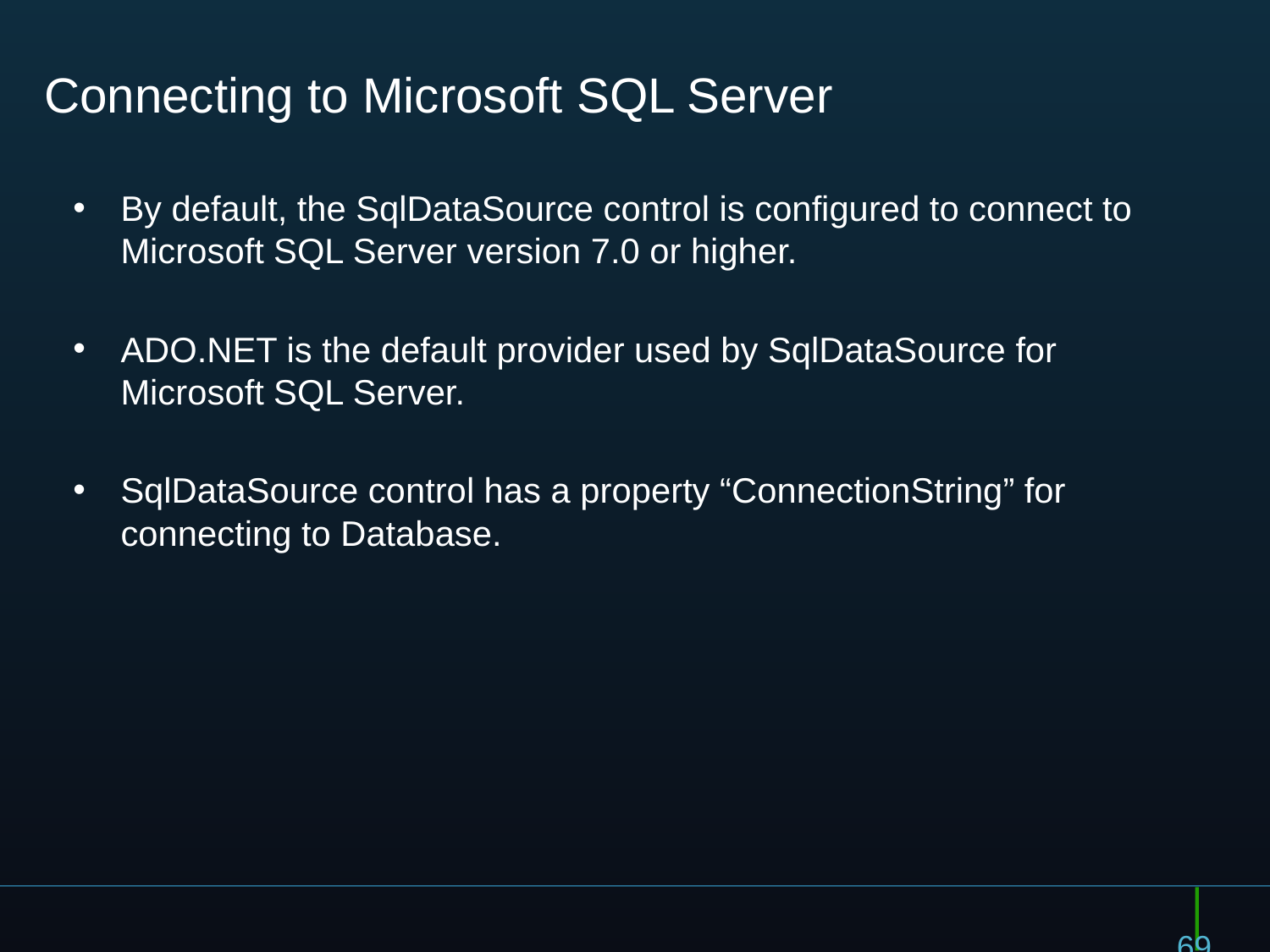

# Connecting to Microsoft SQL Server
By default, the SqlDataSource control is configured to connect to Microsoft SQL Server version 7.0 or higher.

ADO.NET is the default provider used by SqlDataSource for Microsoft SQL Server.

SqlDataSource control has a property “ConnectionString” for connecting to Database.

69